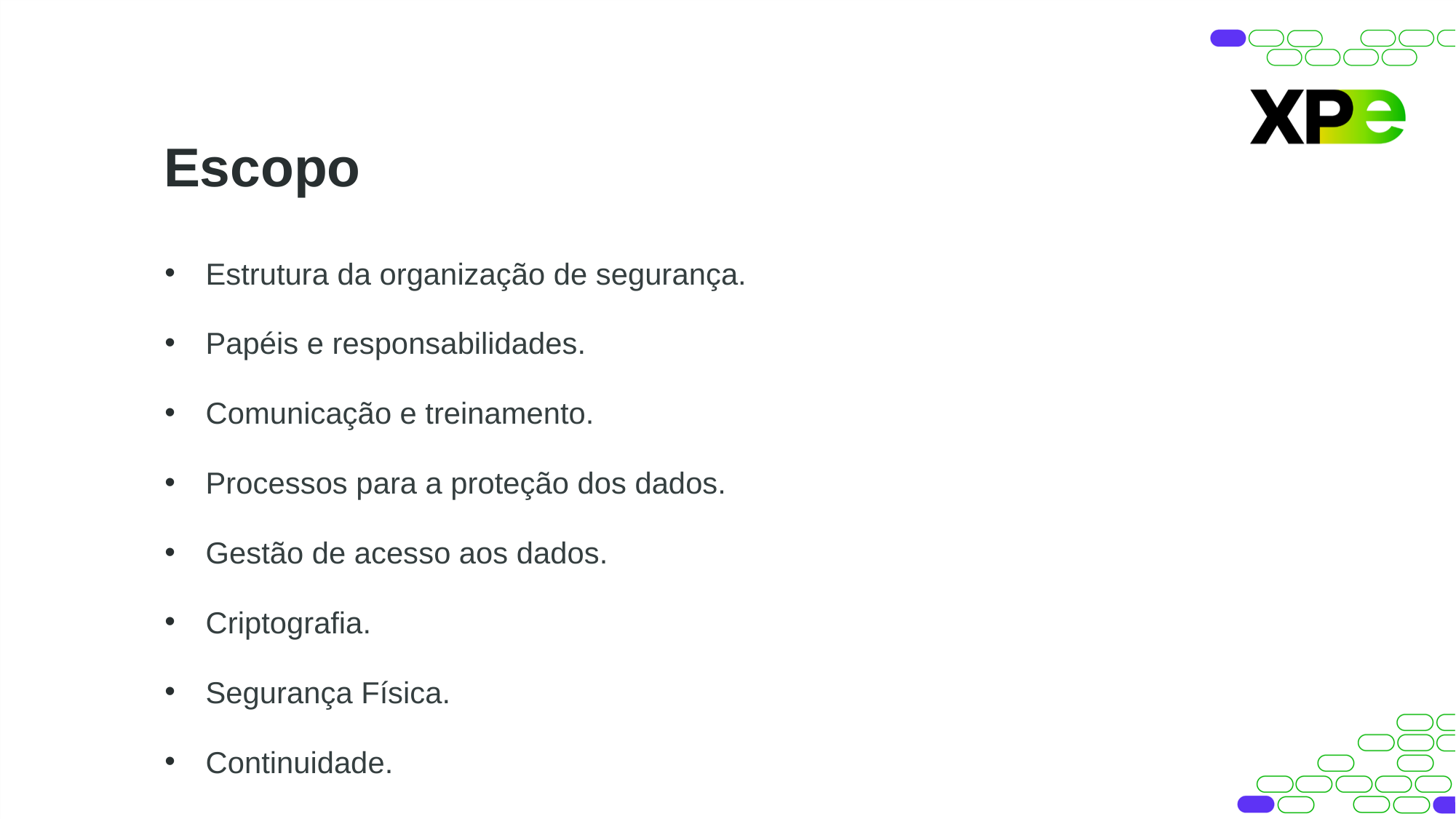

Escopo
Estrutura da organização de segurança.
Papéis e responsabilidades.
Comunicação e treinamento.
Processos para a proteção dos dados.
Gestão de acesso aos dados.
Criptografia.
Segurança Física.
Continuidade.